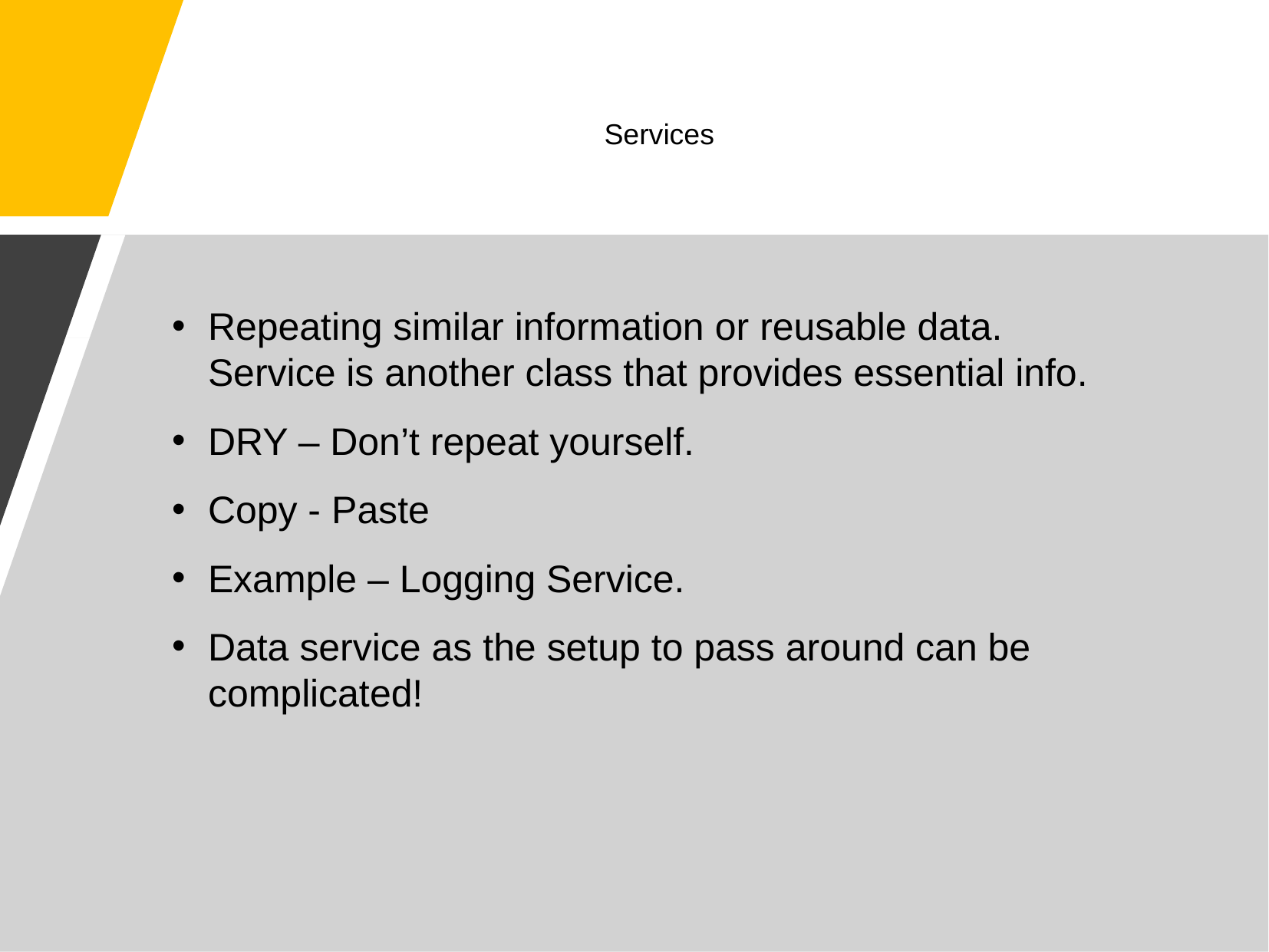

# Services

Repeating similar information or reusable data.
Service is another class that provides essential info.
DRY – Don’t repeat yourself.
Copy - Paste
Example – Logging Service.
Data service as the setup to pass around can be complicated!